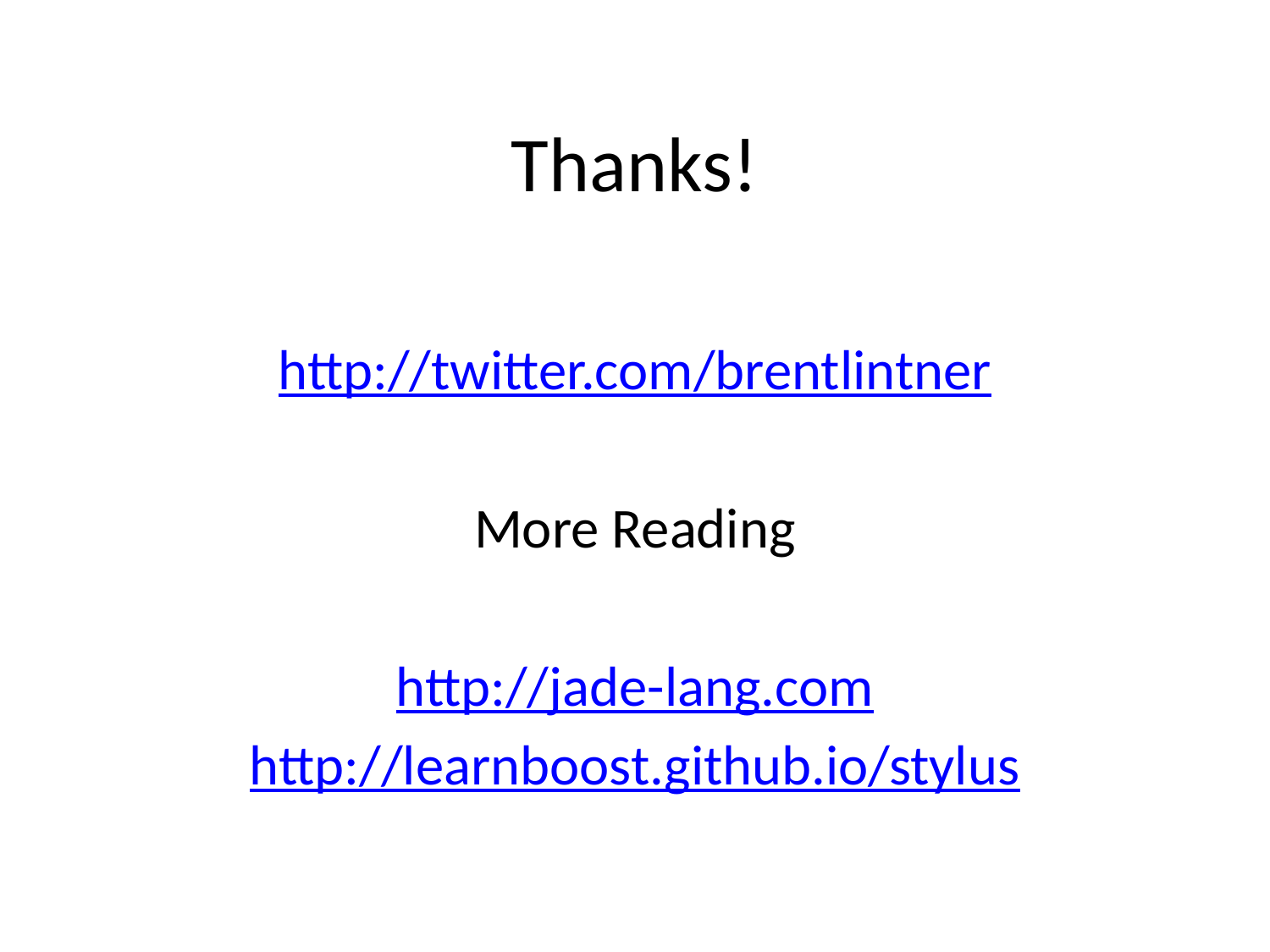

# Thanks!
http://twitter.com/brentlintner

More Reading

http://jade-lang.com
http://learnboost.github.io/stylus